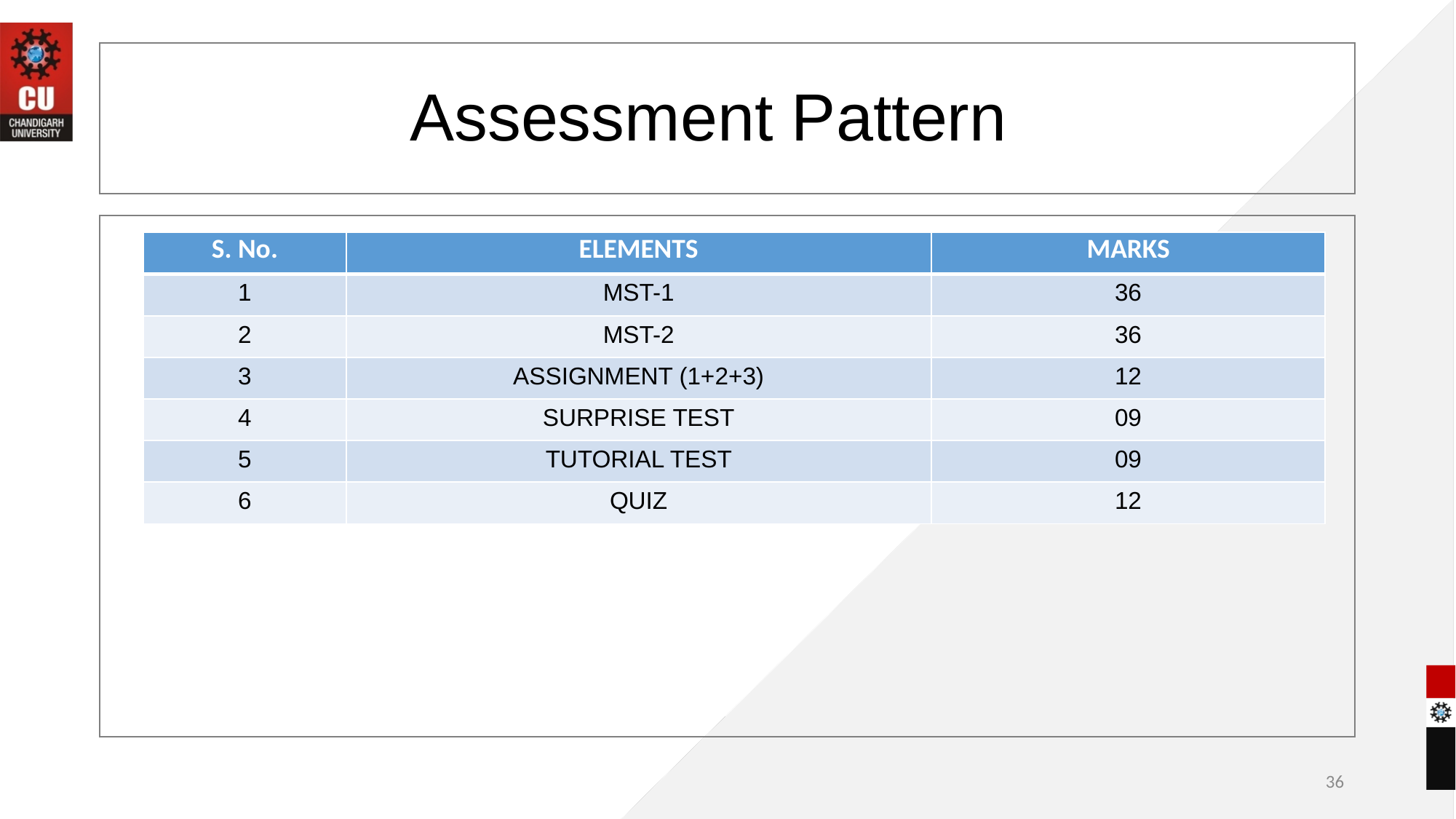

# Assessment Pattern

| S. No. | ELEMENTS | MARKS |
| --- | --- | --- |
| 1 | MST-1 | 36 |
| 2 | MST-2 | 36 |
| 3 | ASSIGNMENT (1+2+3) | 12 |
| 4 | SURPRISE TEST | 09 |
| 5 | TUTORIAL TEST | 09 |
| 6 | QUIZ | 12 |
36